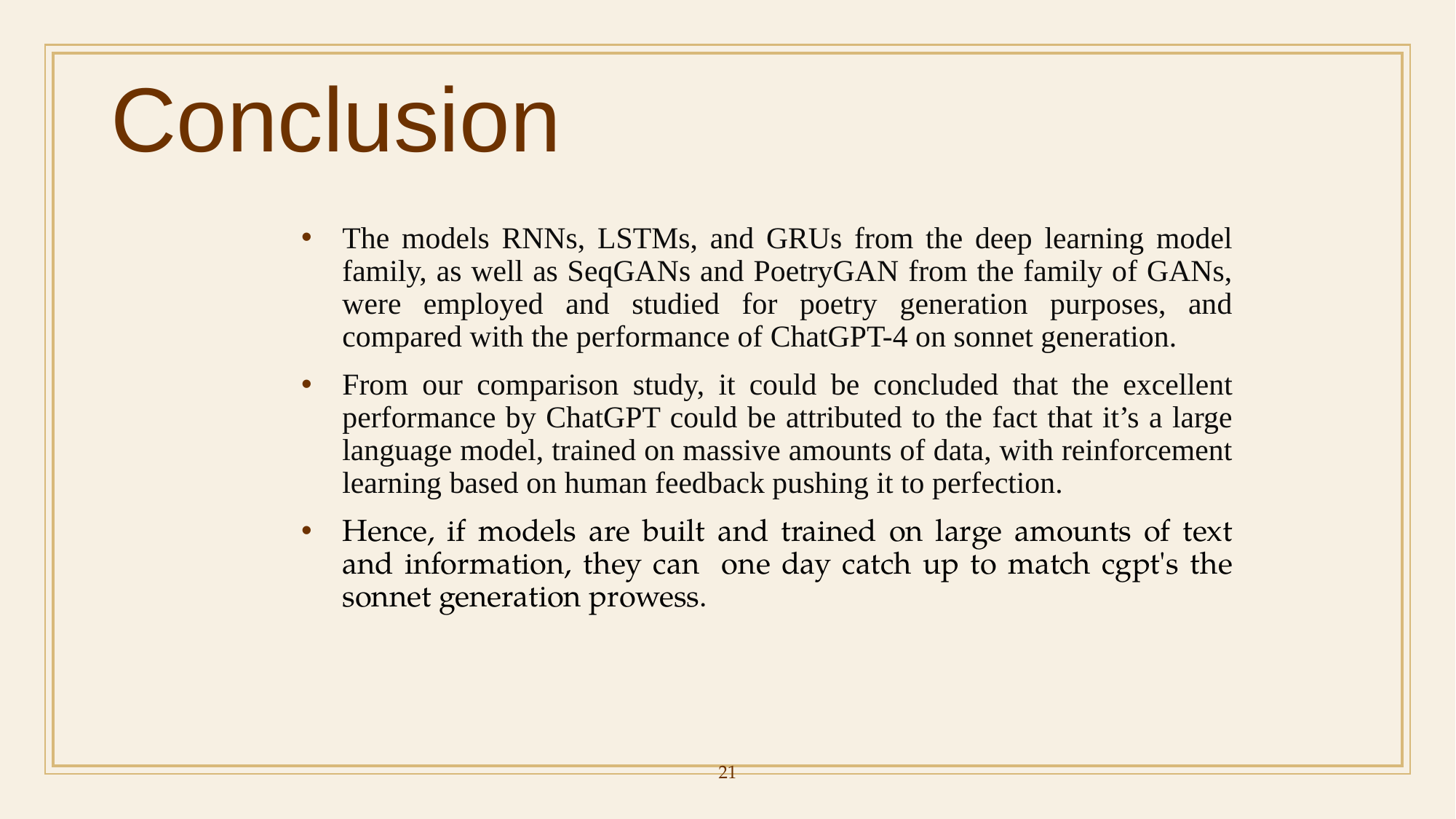

# Conclusion
The models RNNs, LSTMs, and GRUs from the deep learning model family, as well as SeqGANs and PoetryGAN from the family of GANs, were employed and studied for poetry generation purposes, and compared with the performance of ChatGPT-4 on sonnet generation.
From our comparison study, it could be concluded that the excellent performance by ChatGPT could be attributed to the fact that it’s a large language model, trained on massive amounts of data, with reinforcement learning based on human feedback pushing it to perfection.
Hence, if models are built and trained on large amounts of text and information, they can  one day catch up to match cgpt's the sonnet generation prowess.
21